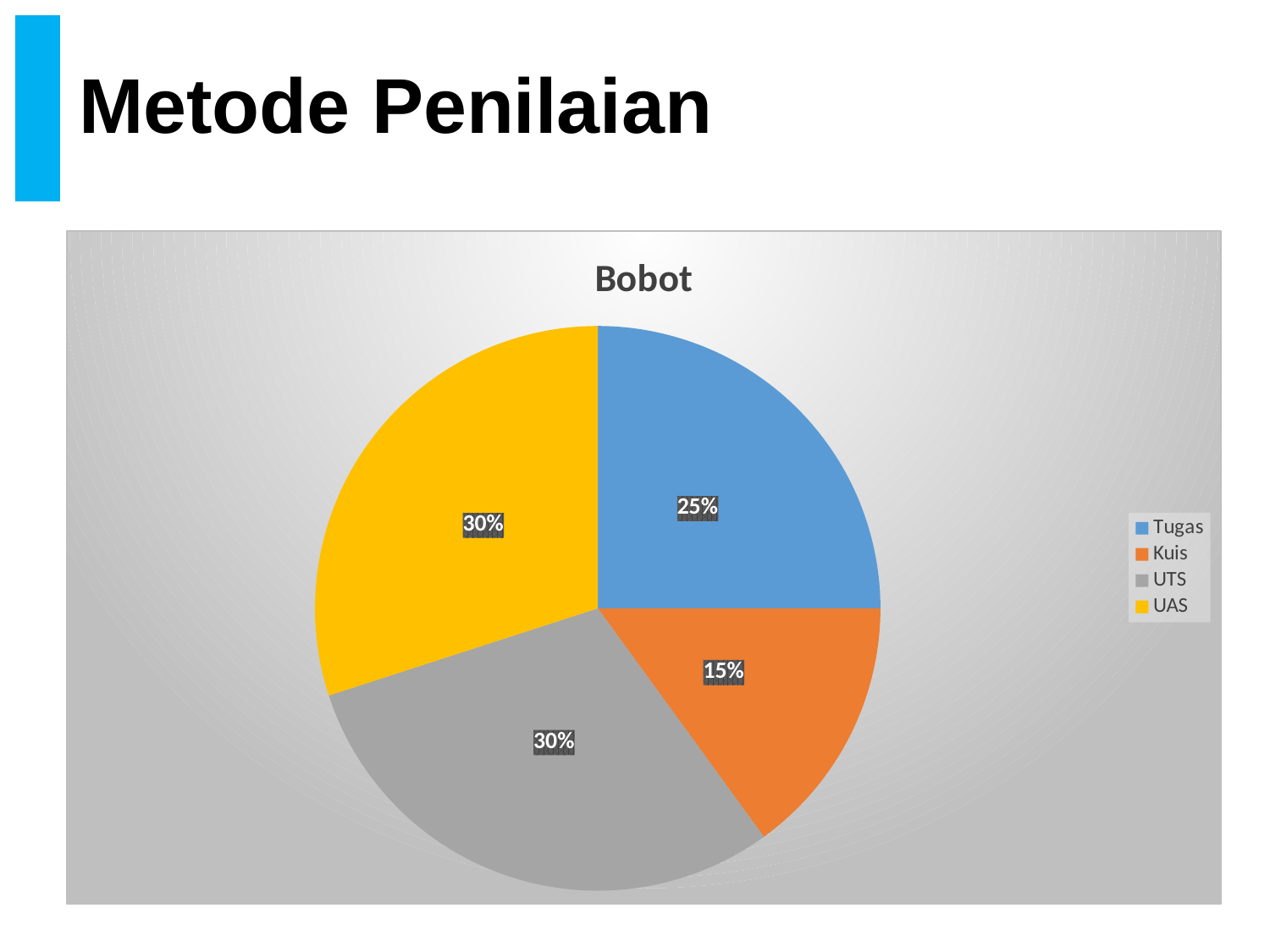

# Metode Penilaian

### Chart:

| Category | Bobot |
|---|---|
| Tugas | 0.25 |
| Kuis | 0.15 |
| UTS | 0.3 |
| UAS | 0.3 |